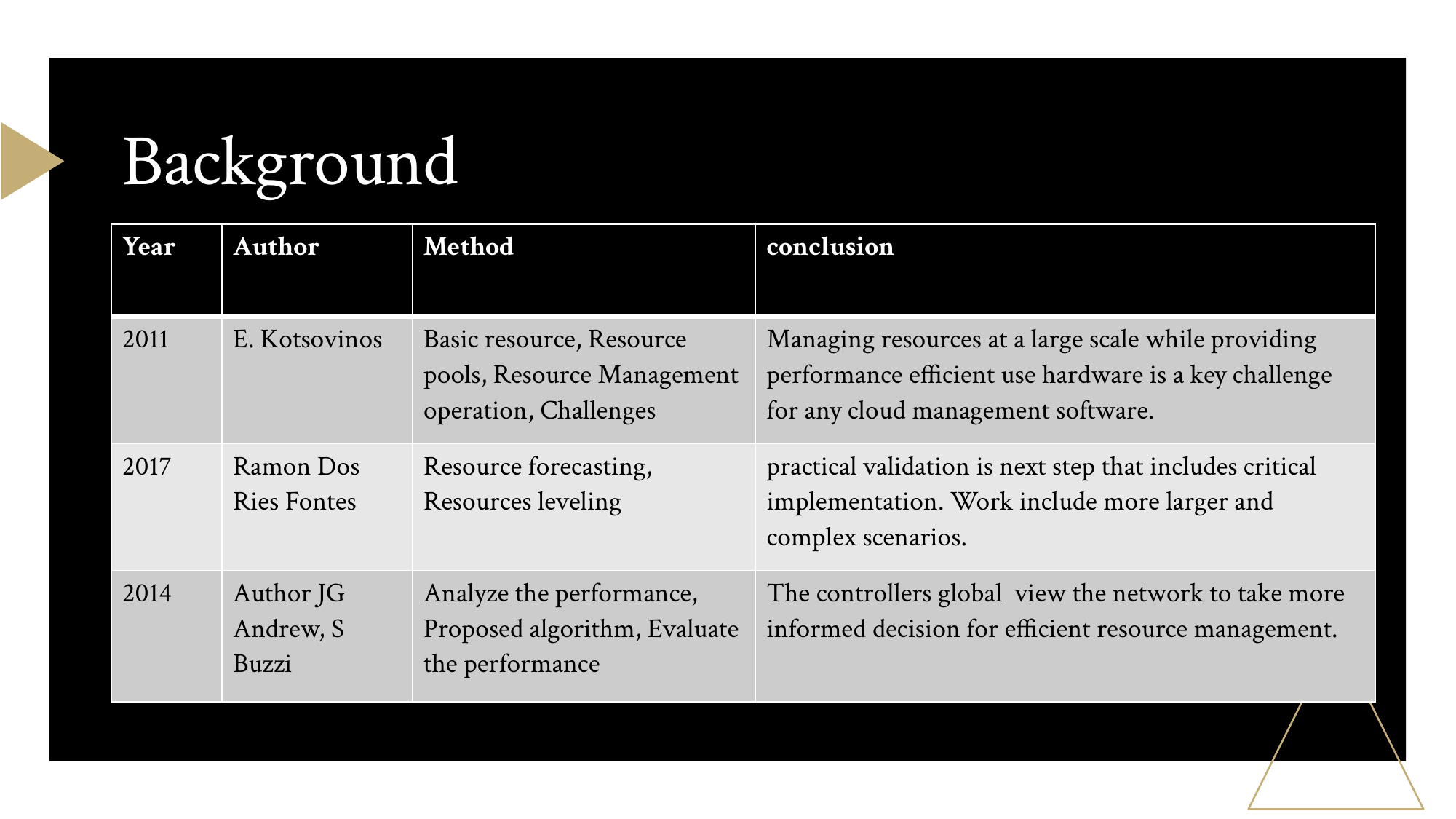

# Background
| Year | Author | Method | conclusion |
| --- | --- | --- | --- |
| 2011 | E. Kotsovinos | Basic resource, Resource pools, Resource Management operation, Challenges | Managing resources at a large scale while providing performance efficient use hardware is a key challenge for any cloud management software. |
| 2017 | Ramon Dos Ries Fontes | Resource forecasting, Resources leveling | practical validation is next step that includes critical implementation. Work include more larger and complex scenarios. |
| 2014 | Author JG Andrew, S Buzzi | Analyze the performance, Proposed algorithm, Evaluate the performance | The controllers global view the network to take more informed decision for efficient resource management. |